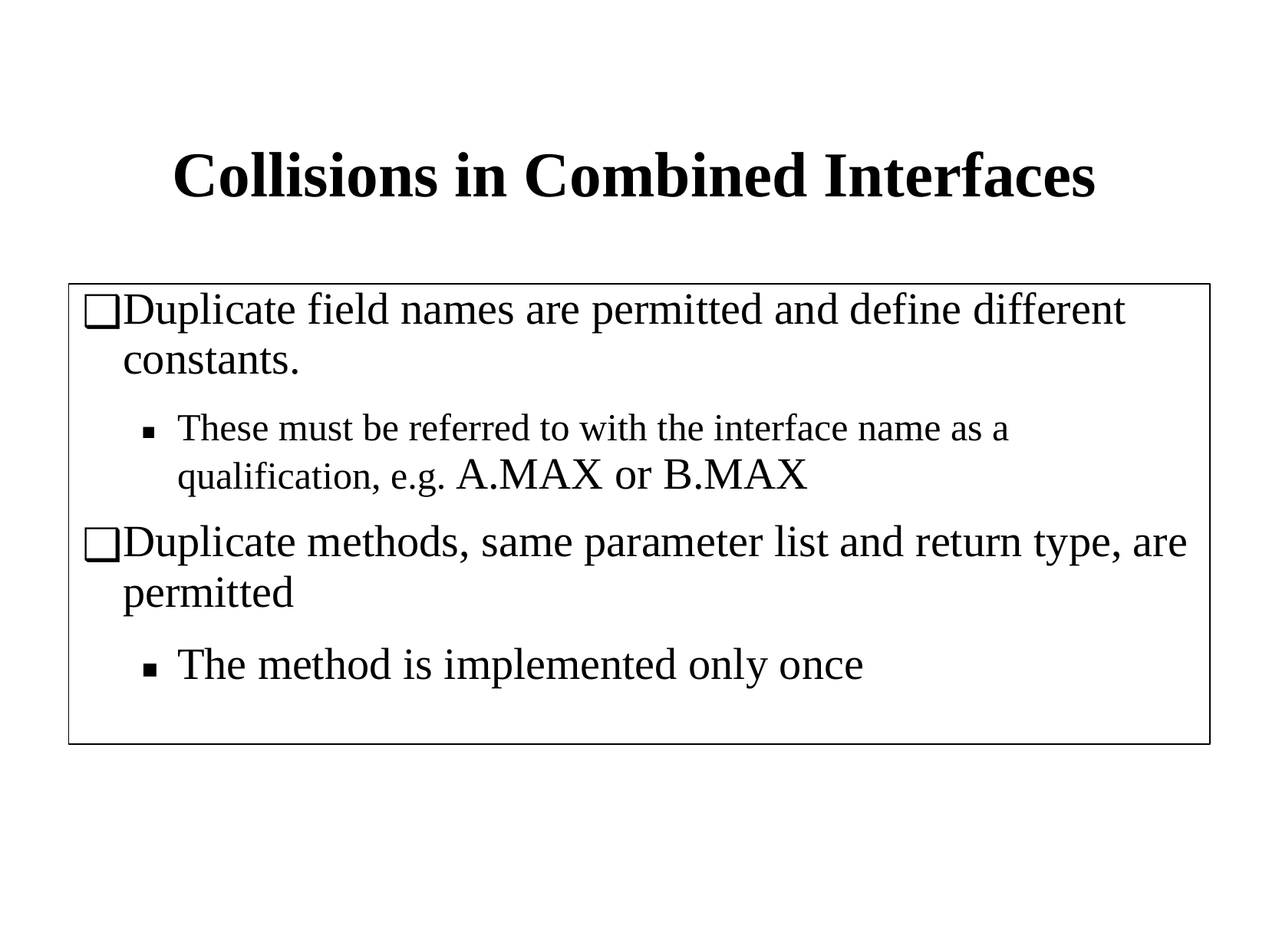

# Collisions in Combined Interfaces
Duplicate field names are permitted and define different constants.
These must be referred to with the interface name as a qualification, e.g. A.MAX or B.MAX
Duplicate methods, same parameter list and return type, are permitted
The method is implemented only once